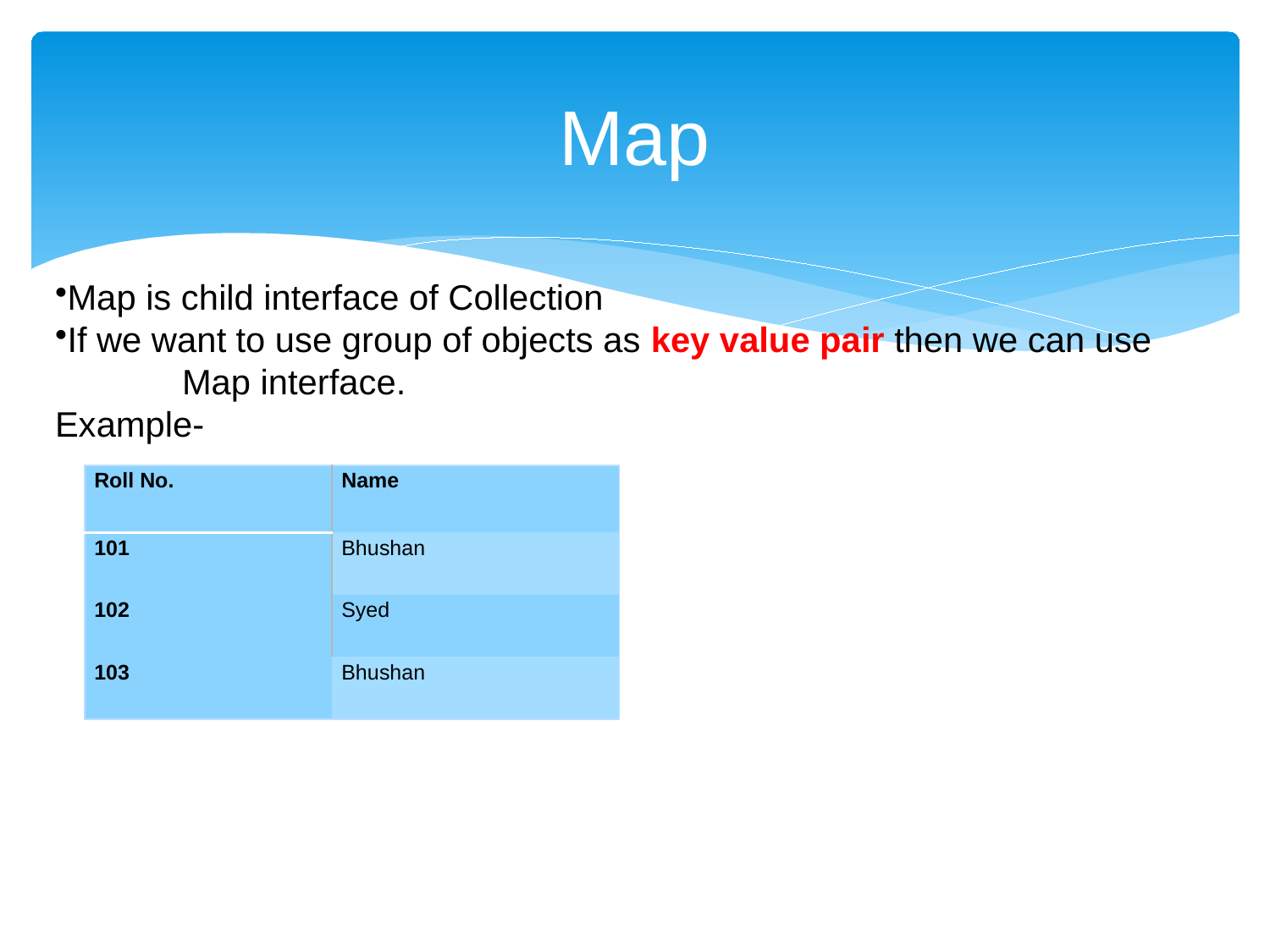

# Map
Map is child interface of Collection
If we want to use group of objects as key value pair then we can use 	Map interface.
Example-
| Roll No. | Name |
| --- | --- |
| 101 | Bhushan |
| 102 | Syed |
| 103 | Bhushan |